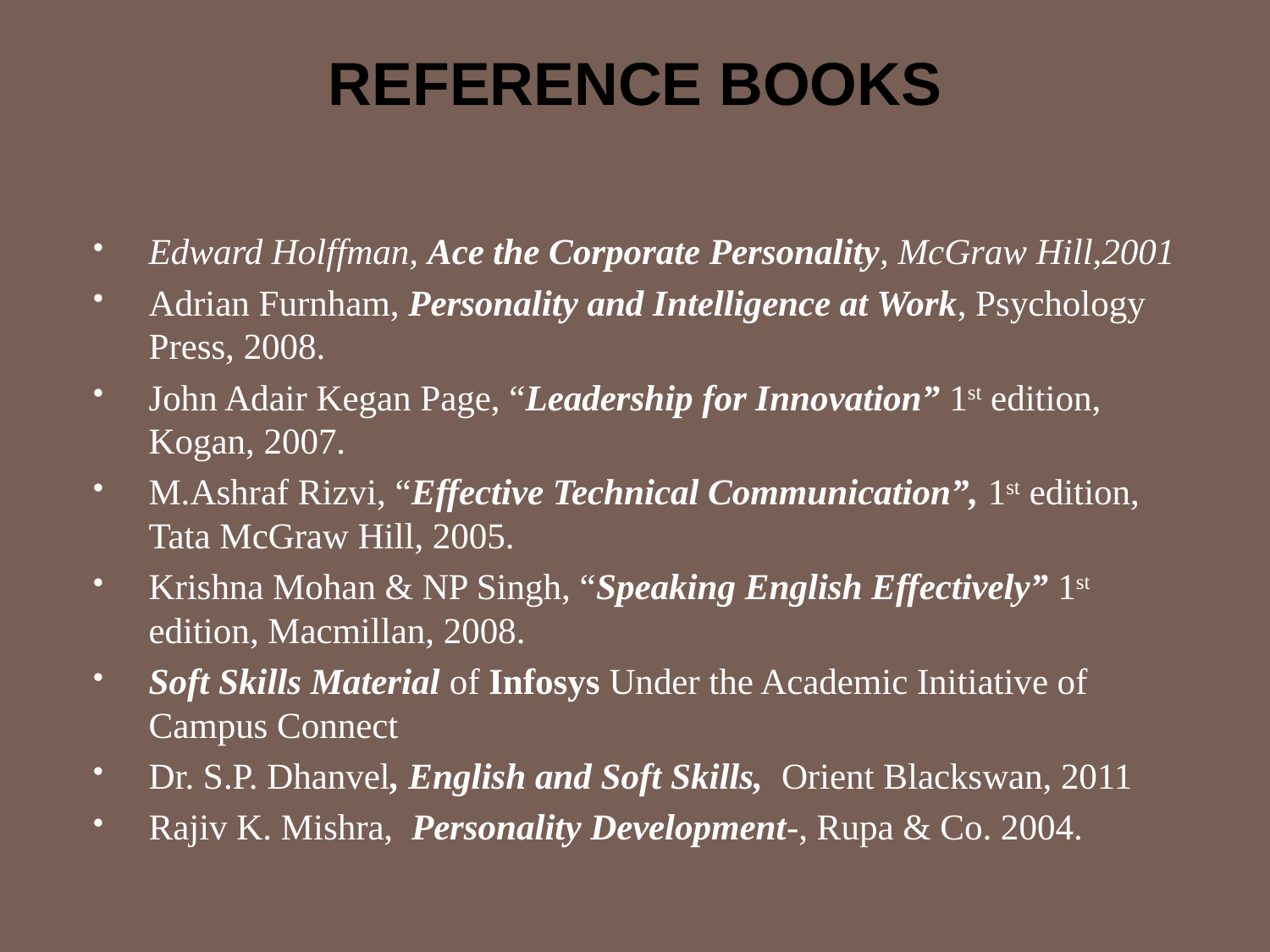

# Reference books
Edward Holffman, Ace the Corporate Personality, McGraw Hill,2001
Adrian Furnham, Personality and Intelligence at Work, Psychology Press, 2008.
John Adair Kegan Page, “Leadership for Innovation” 1st edition, Kogan, 2007.
M.Ashraf Rizvi, “Effective Technical Communication”, 1st edition, Tata McGraw Hill, 2005.
Krishna Mohan & NP Singh, “Speaking English Effectively” 1st edition, Macmillan, 2008.
Soft Skills Material of Infosys Under the Academic Initiative of Campus Connect
Dr. S.P. Dhanvel, English and Soft Skills,  Orient Blackswan, 2011
Rajiv K. Mishra,  Personality Development-, Rupa & Co. 2004.